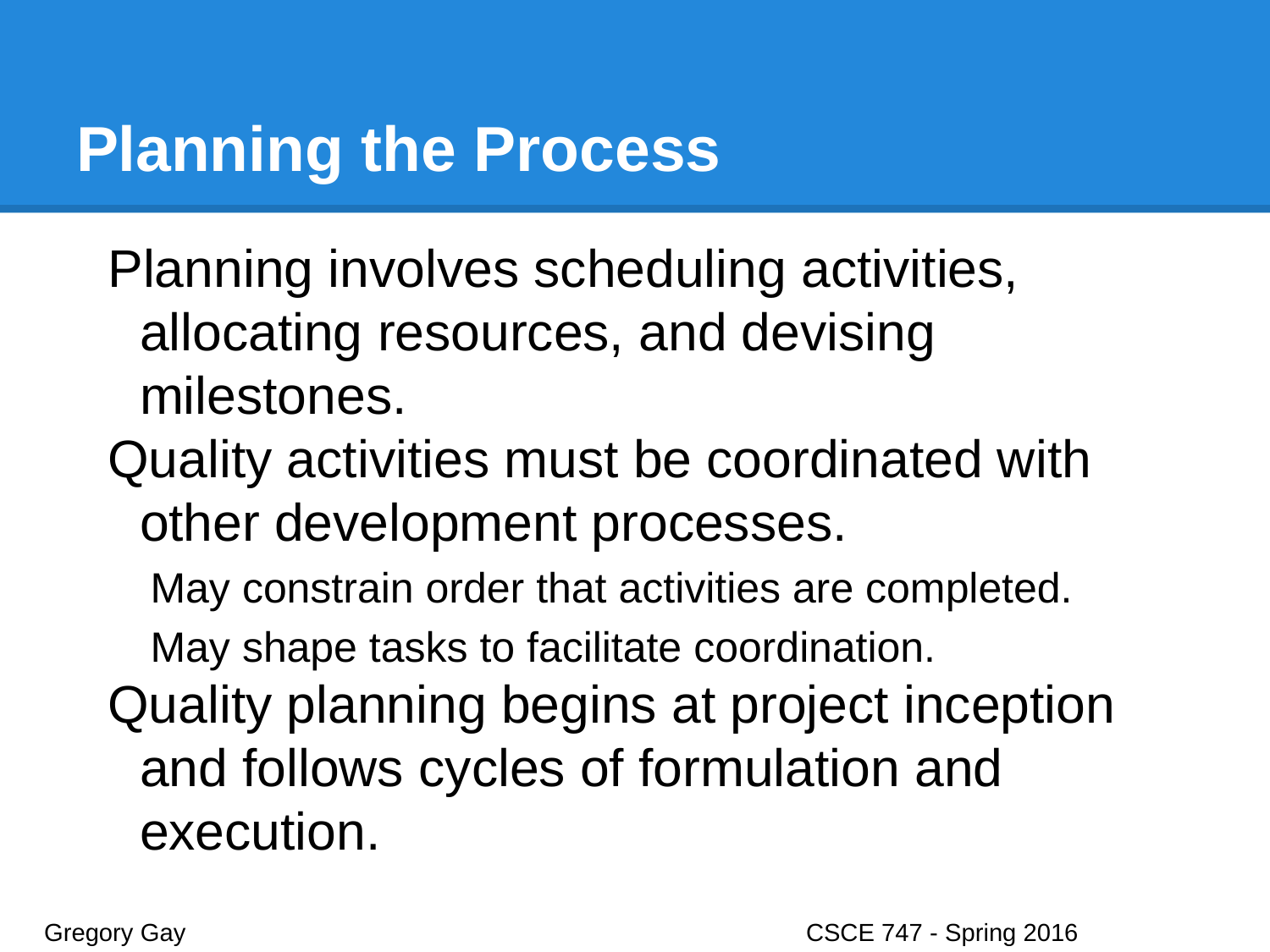

# Planning the Process
Planning involves scheduling activities, allocating resources, and devising milestones.
Quality activities must be coordinated with other development processes.
May constrain order that activities are completed.
May shape tasks to facilitate coordination.
Quality planning begins at project inception and follows cycles of formulation and execution.
Gregory Gay					CSCE 747 - Spring 2016							23